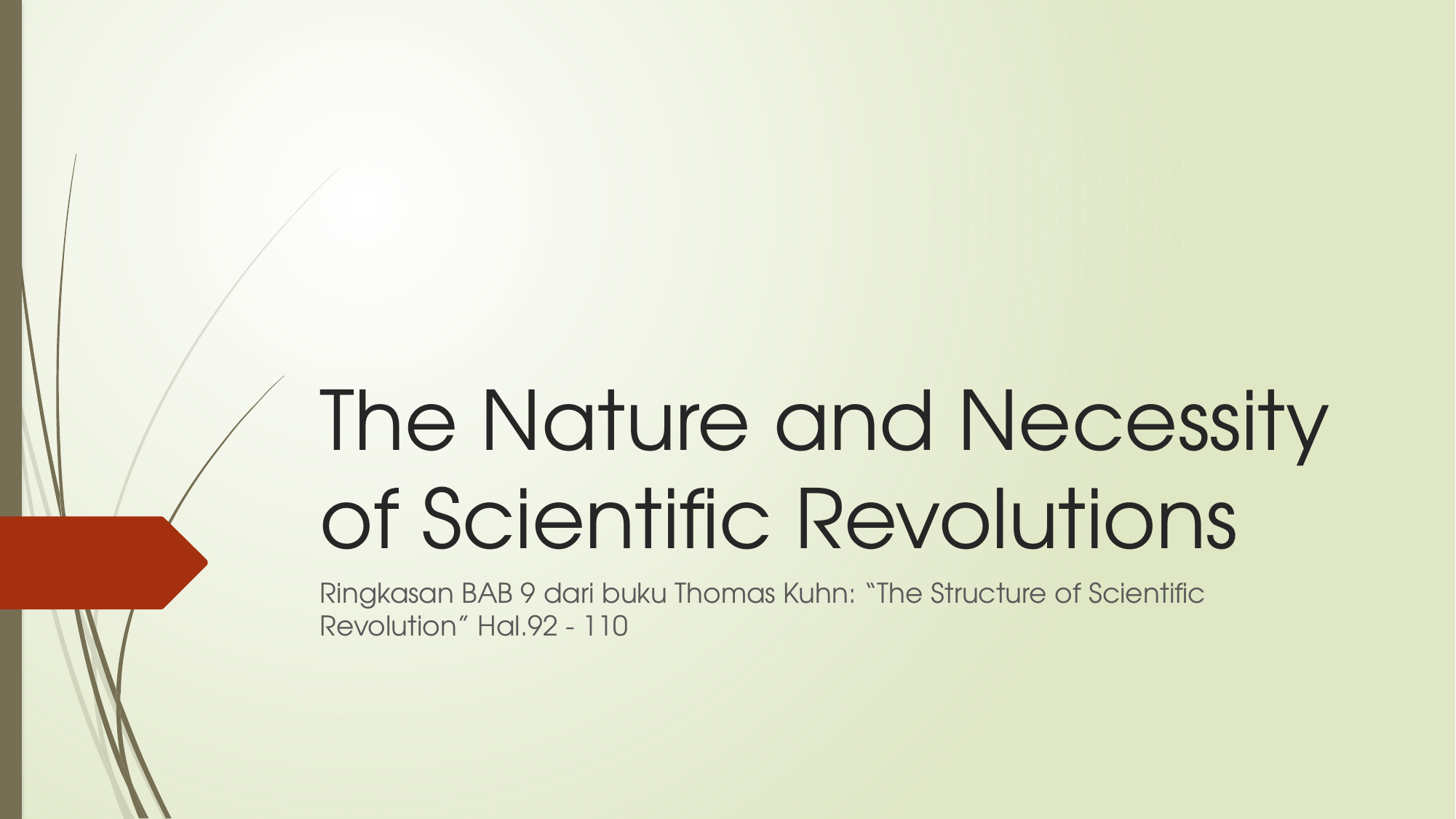

# The Nature and Necessity of Scientific Revolutions
Ringkasan BAB 9 dari buku Thomas Kuhn: “The Structure of Scientific Revolution” Hal.92 - 110